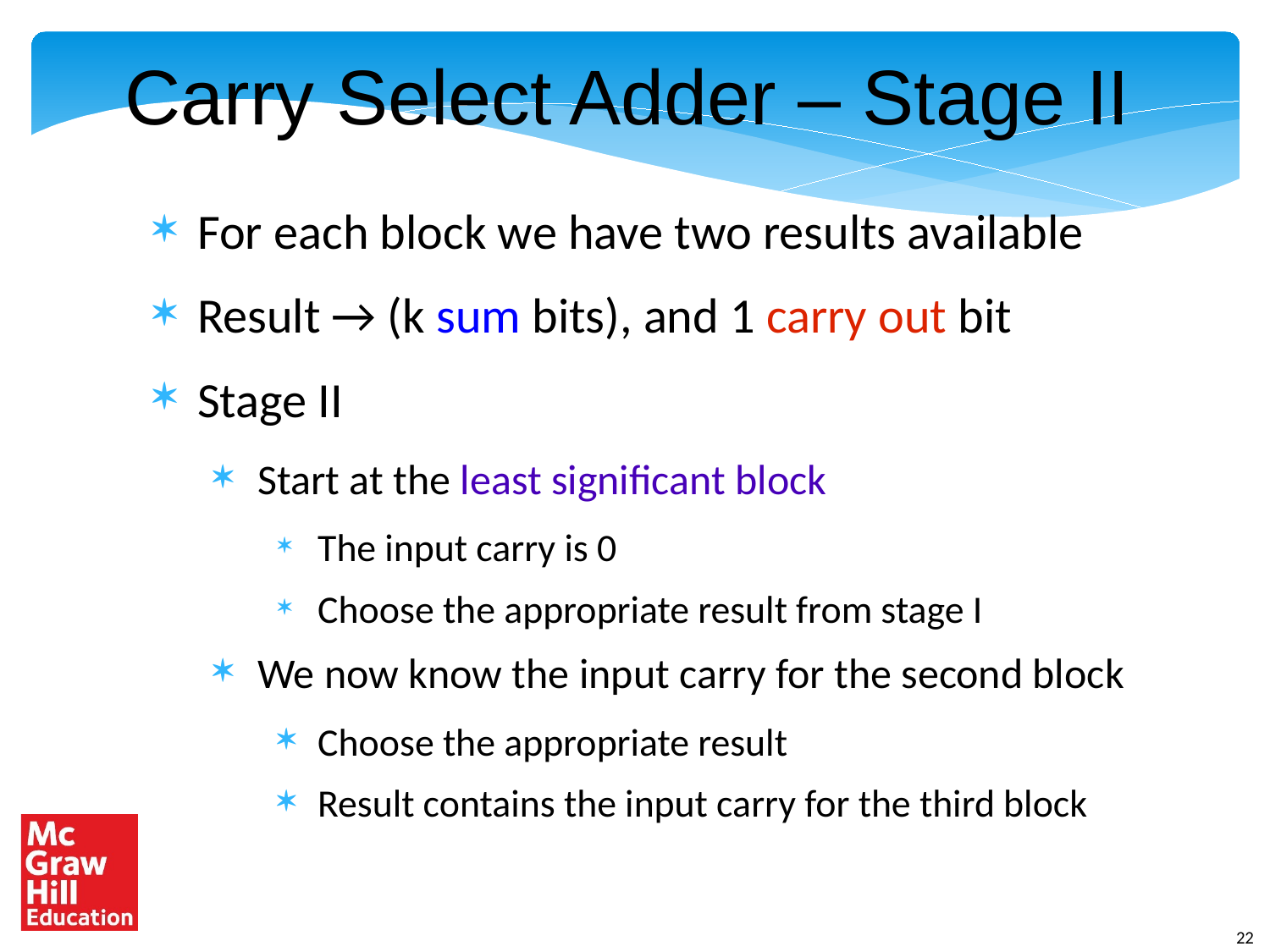

Carry Select Adder – Stage II
For each block we have two results available
Result → (k sum bits), and 1 carry out bit
Stage II
Start at the least significant block
The input carry is 0
Choose the appropriate result from stage I
We now know the input carry for the second block
Choose the appropriate result
Result contains the input carry for the third block